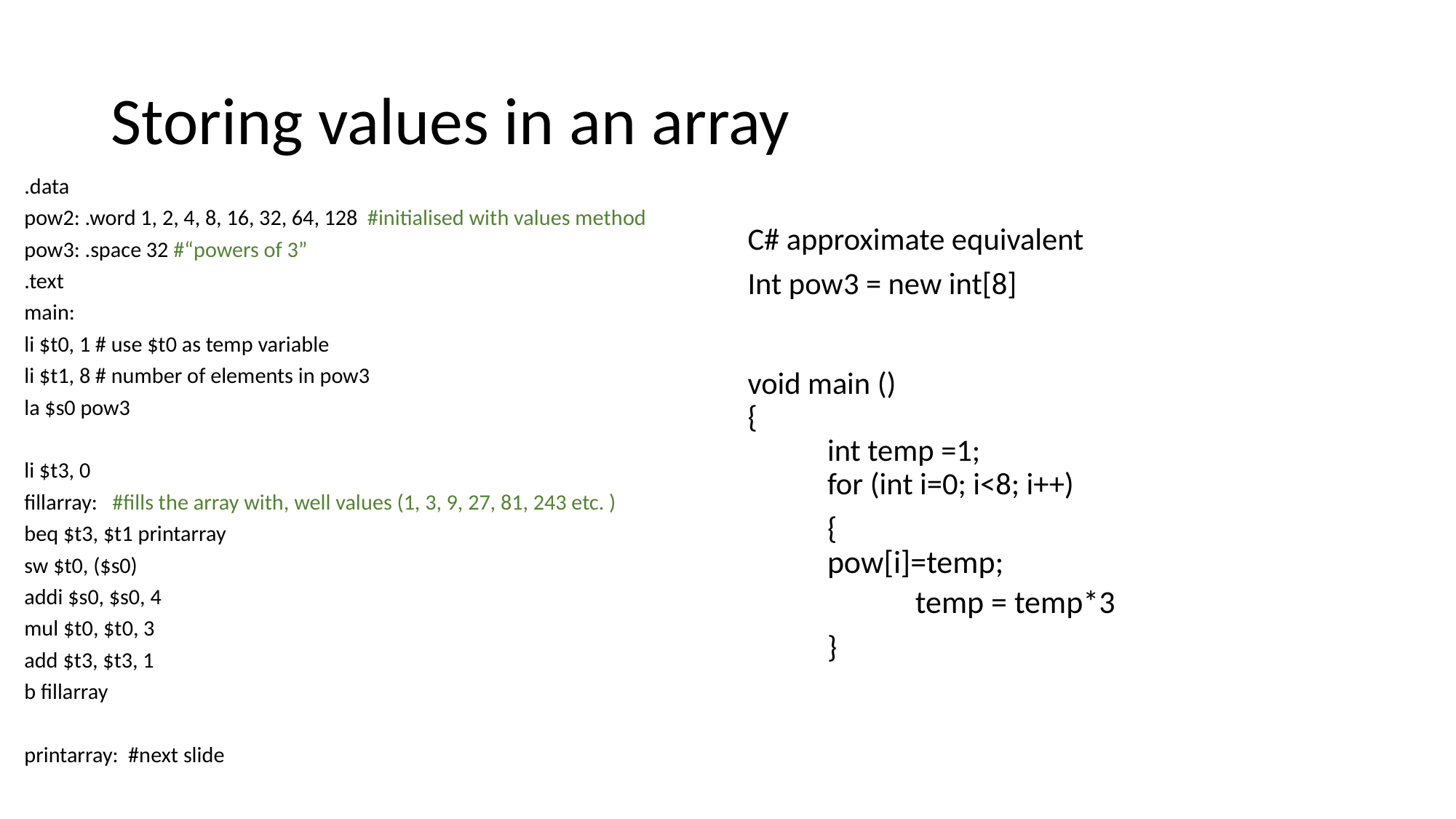

# Storing values in an array
.data
pow2: .word 1, 2, 4, 8, 16, 32, 64, 128  #initialised with values method
pow3: .space 32 #“powers of 3”
.text
main:
li $t0, 1 # use $t0 as temp variable
li $t1, 8 # number of elements in pow3
la $s0 pow3

li $t3, 0
fillarray:   #fills the array with, well values (1, 3, 9, 27, 81, 243 etc. )
beq $t3, $t1 printarray
sw $t0, ($s0)
addi $s0, $s0, 4
mul $t0, $t0, 3
add $t3, $t3, 1
b fillarray

printarray:  #next slide

C# approximate equivalent
Int pow3 = new int[8]
void main ()
{
	int temp =1;
	for (int i=0; i<8; i++)
	{
		pow[i]=temp;
	temp = temp*3
	}